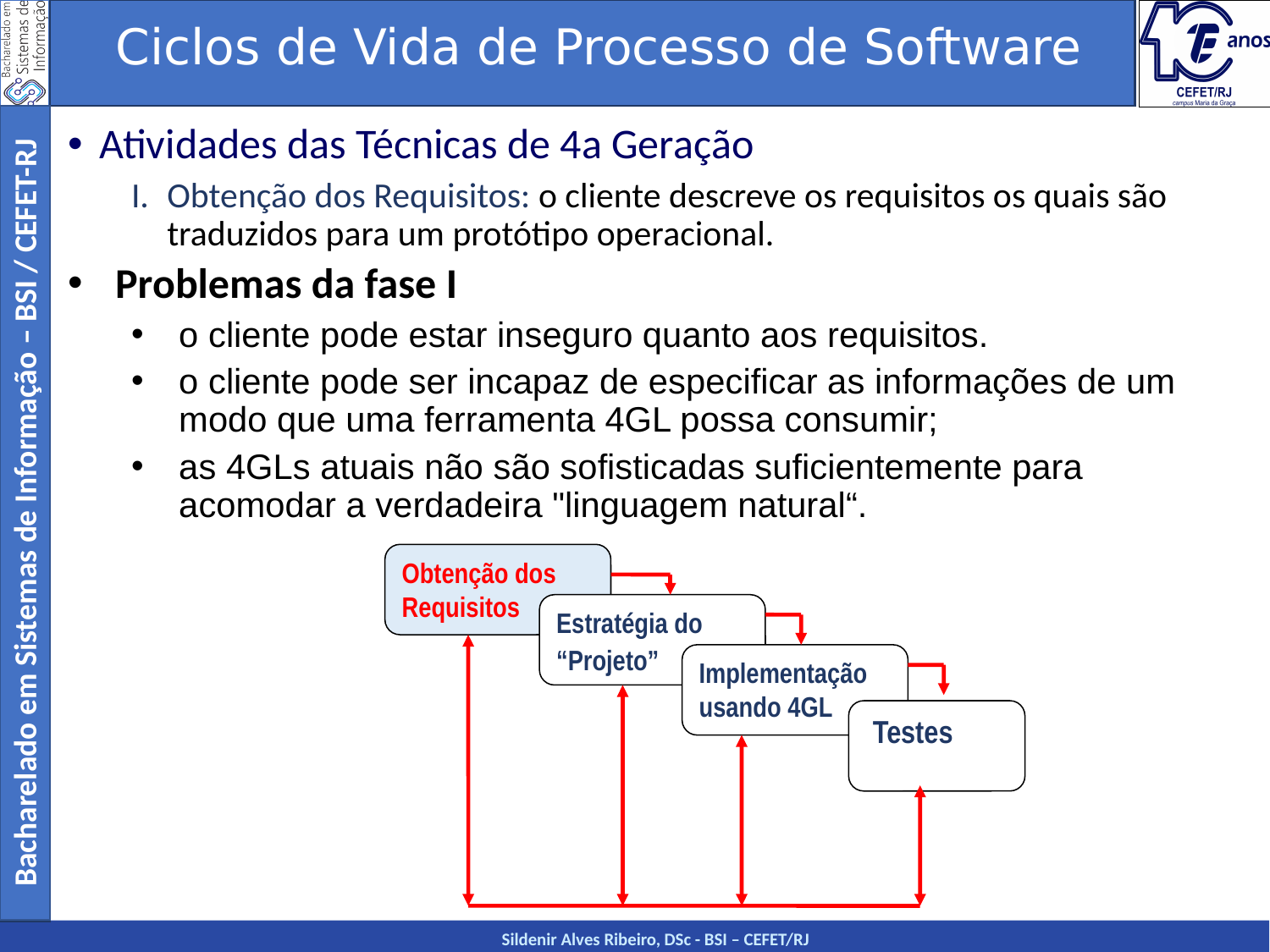

Ciclos de Vida de Processo de Software
Atividades das Técnicas de 4a Geração
Obtenção dos Requisitos: o cliente descreve os requisitos os quais são traduzidos para um protótipo operacional.
Problemas da fase I
o cliente pode estar inseguro quanto aos requisitos.
o cliente pode ser incapaz de especificar as informações de um modo que uma ferramenta 4GL possa consumir;
as 4GLs atuais não são sofisticadas suficientemente para acomodar a verdadeira "linguagem natural“.

Obtenção dos Requisitos

Estratégia do “Projeto”

Implementação usando 4GL

 Testes